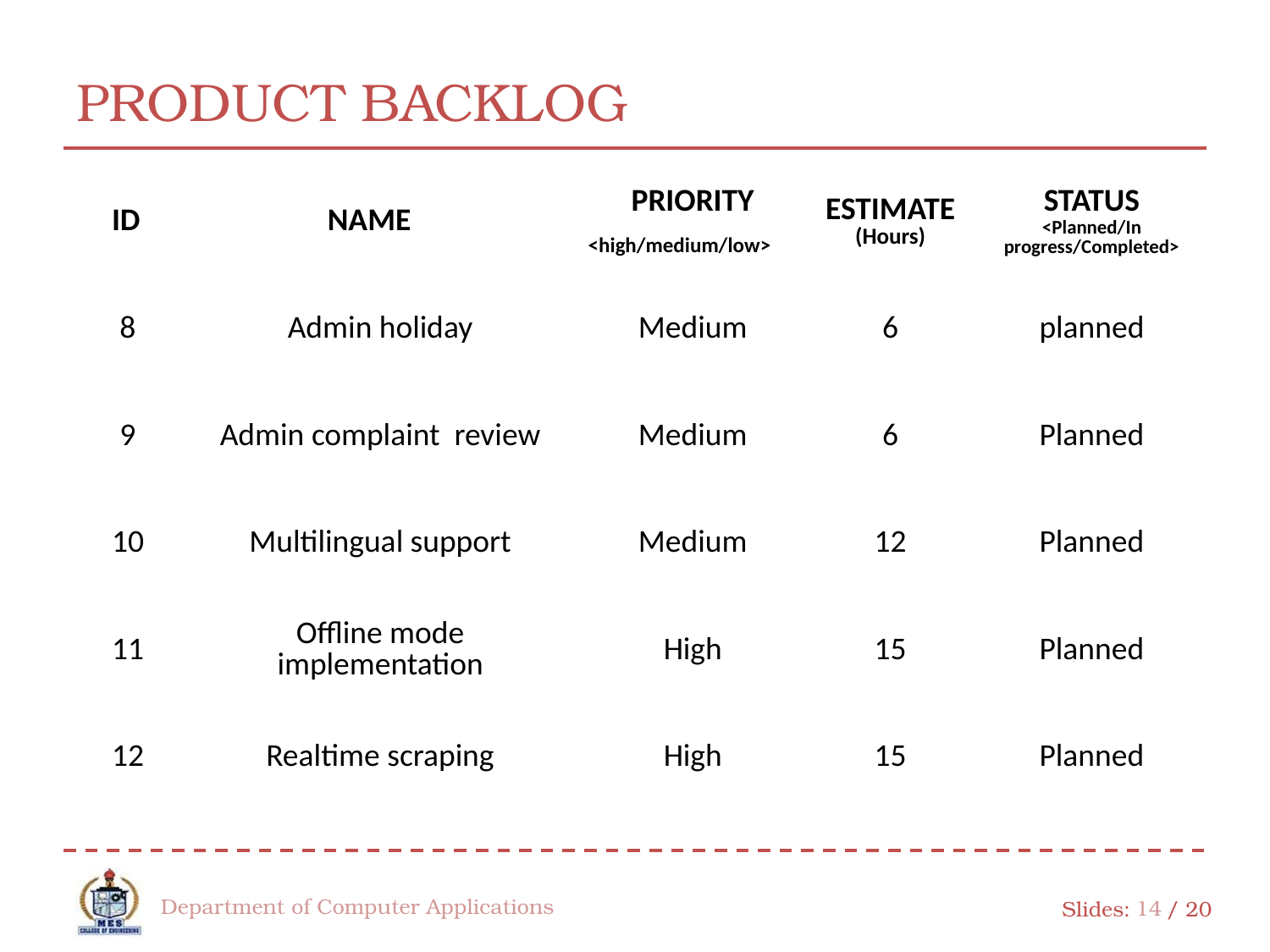

# PRODUCT BACKLOG
| ID | NAME | PRIORITY <high/medium/low> | ESTIMATE (Hours) | STATUS <Planned/In progress/Completed> |
| --- | --- | --- | --- | --- |
| 8 | Admin holiday | Medium | 6 | planned |
| 9 | Admin complaint review | Medium | 6 | Planned |
| 10 | Multilingual support | Medium | 12 | Planned |
| 11 | Offline mode implementation | High | 15 | Planned |
| 12 | Realtime scraping | High | 15 | Planned |
Department of Computer Applications
14